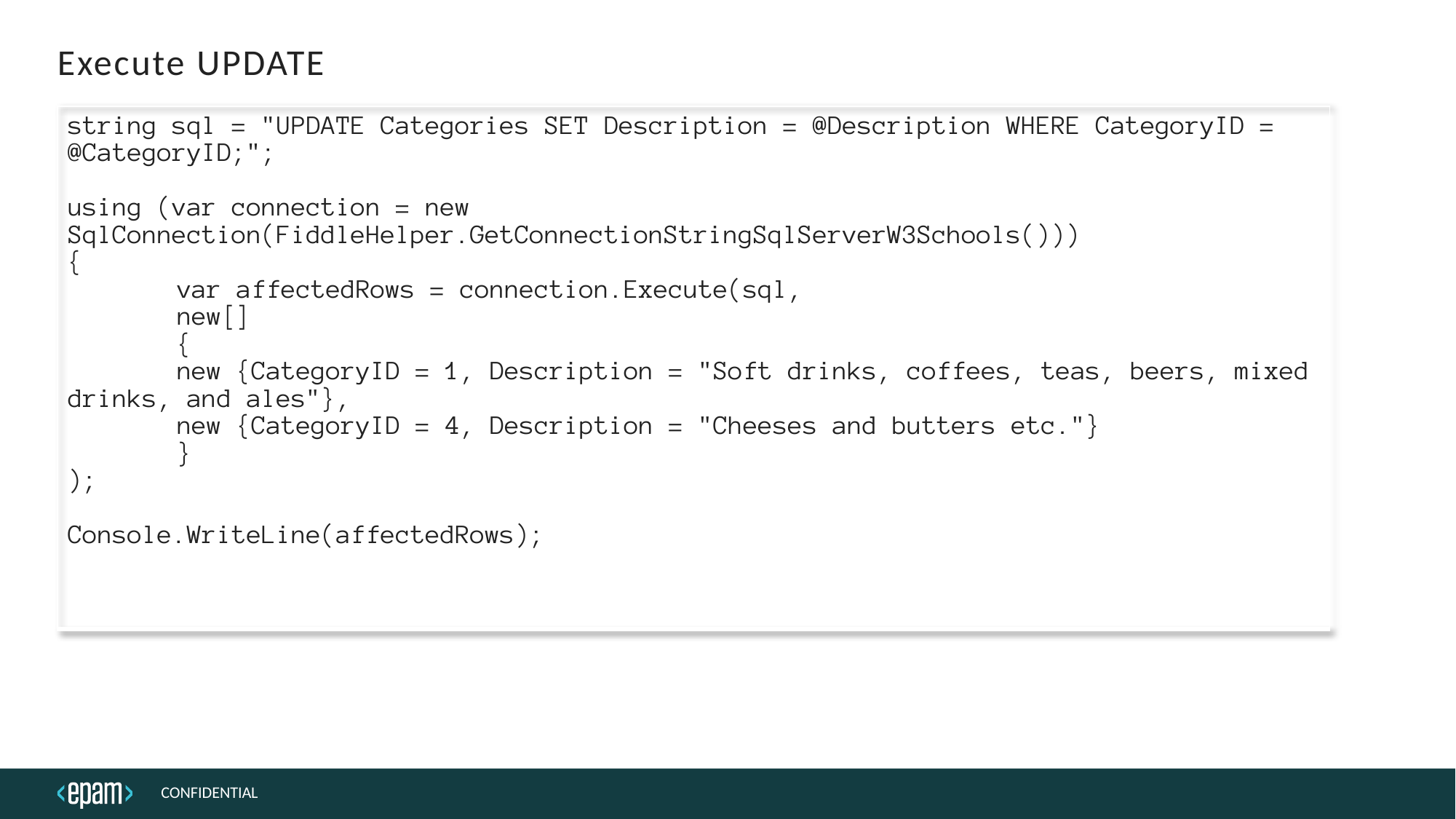

# Execute UPDATE
| string sql = "UPDATE Categories SET Description = @Description WHERE CategoryID = @CategoryID;"; using (var connection = new SqlConnection(FiddleHelper.GetConnectionStringSqlServerW3Schools())) { var affectedRows = connection.Execute(sql, new[] { new {CategoryID = 1, Description = "Soft drinks, coffees, teas, beers, mixed drinks, and ales"}, new {CategoryID = 4, Description = "Cheeses and butters etc."} } ); Console.WriteLine(affectedRows); |
| --- |